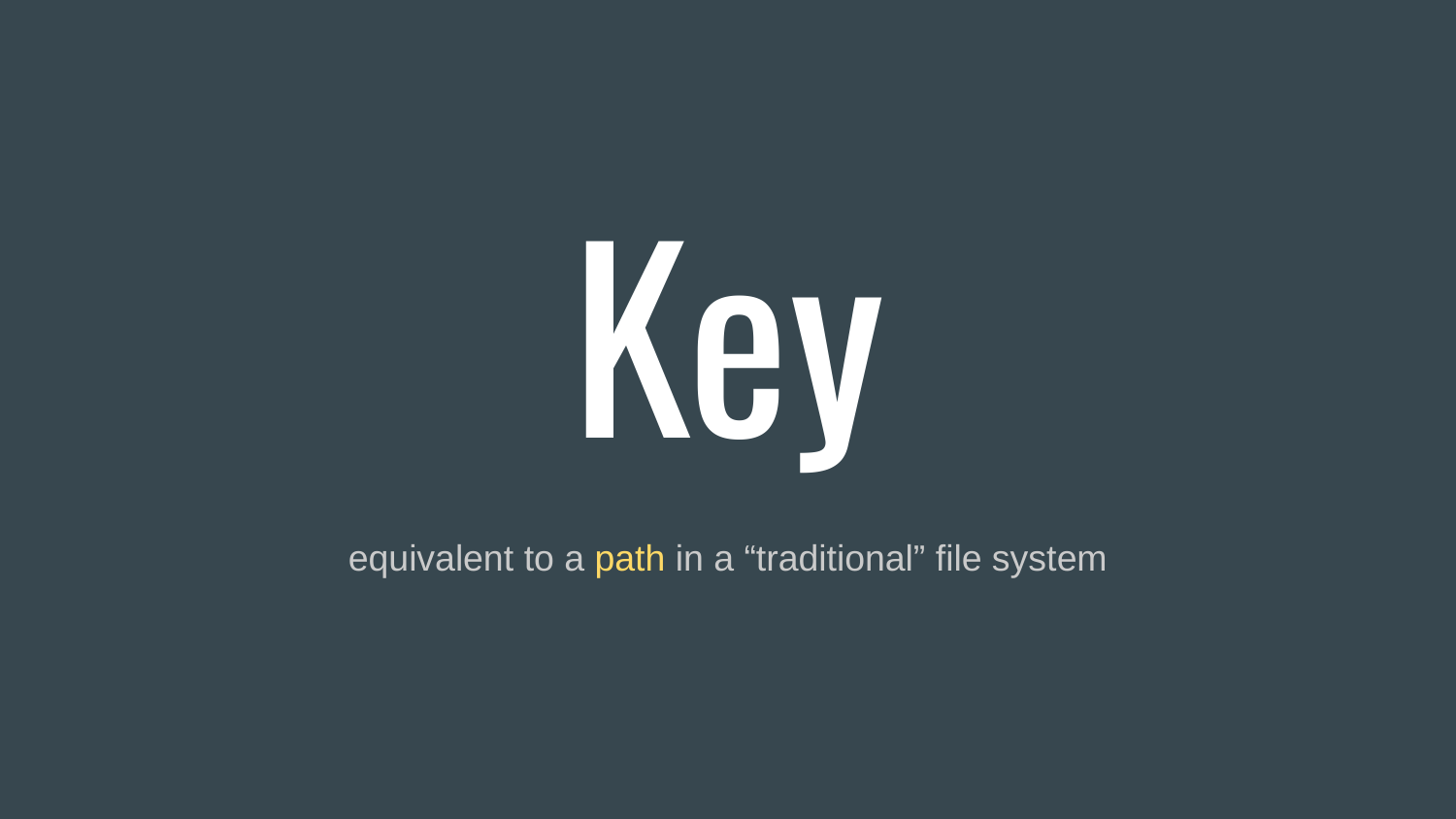

# Key
equivalent to a path in a “traditional” file system